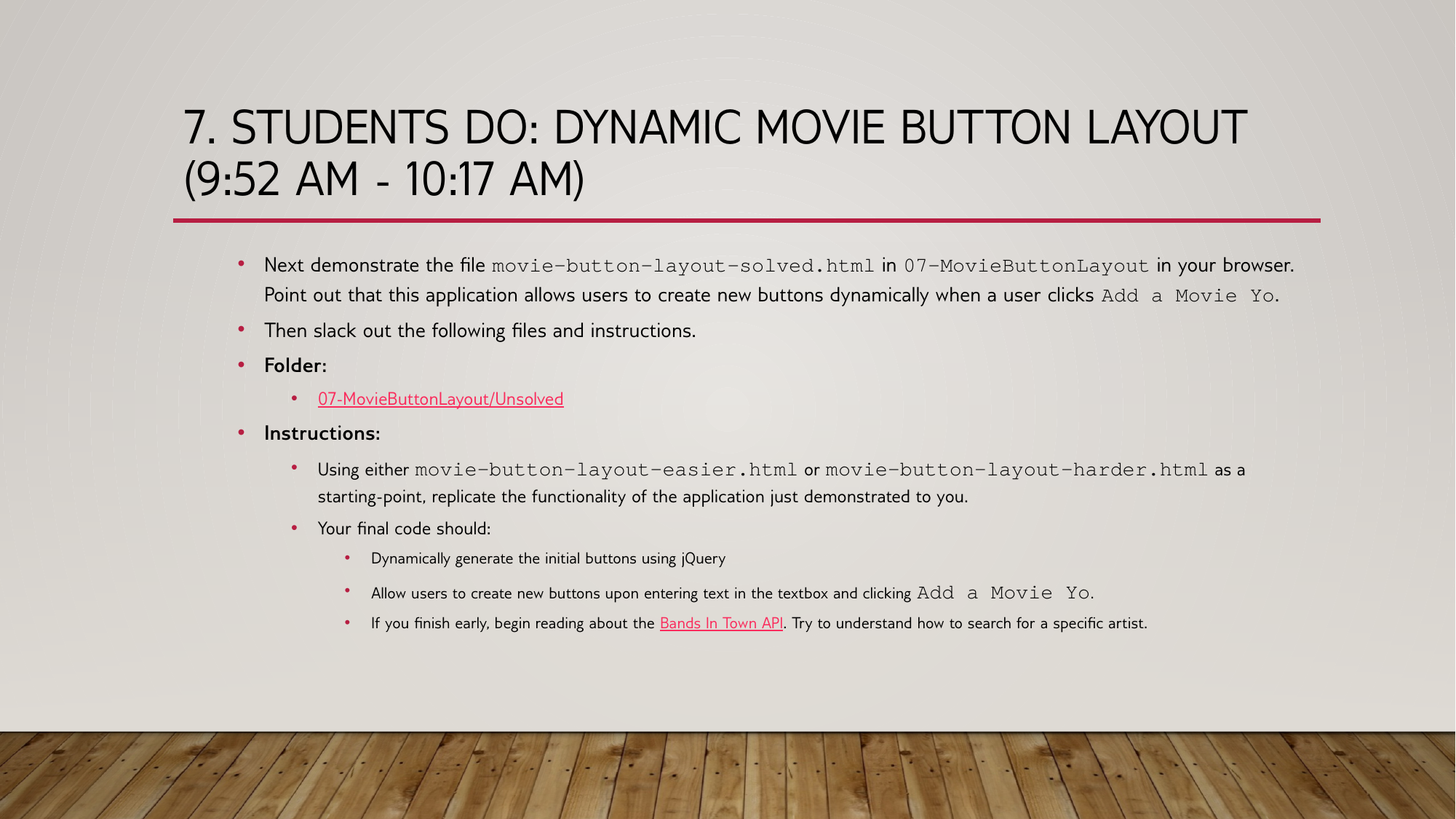

# 7. Students Do: Dynamic Movie Button Layout (9:52 AM - 10:17 AM)
Next demonstrate the file movie-button-layout-solved.html in 07-MovieButtonLayout in your browser. Point out that this application allows users to create new buttons dynamically when a user clicks Add a Movie Yo.
Then slack out the following files and instructions.
Folder:
07-MovieButtonLayout/Unsolved
Instructions:
Using either movie-button-layout-easier.html or movie-button-layout-harder.html as a starting-point, replicate the functionality of the application just demonstrated to you.
Your final code should:
Dynamically generate the initial buttons using jQuery
Allow users to create new buttons upon entering text in the textbox and clicking Add a Movie Yo.
If you finish early, begin reading about the Bands In Town API. Try to understand how to search for a specific artist.